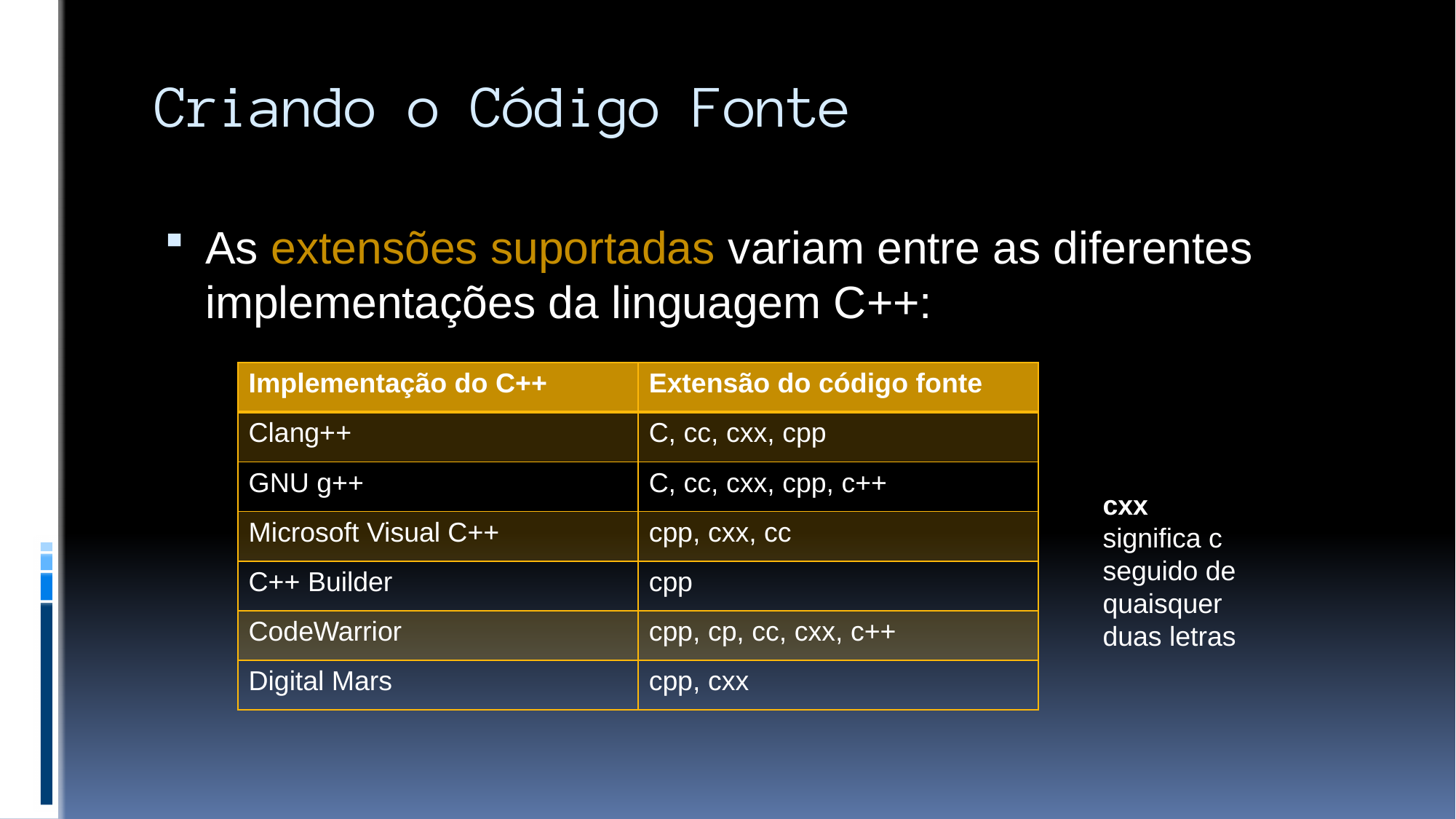

# Criando o Código Fonte
As extensões suportadas variam entre as diferentes implementações da linguagem C++:
| Implementação do C++ | Extensão do código fonte |
| --- | --- |
| Clang++ | C, cc, cxx, cpp |
| GNU g++ | C, cc, cxx, cpp, c++ |
| Microsoft Visual C++ | cpp, cxx, cc |
| C++ Builder | cpp |
| CodeWarrior | cpp, cp, cc, cxx, c++ |
| Digital Mars | cpp, cxx |
cxx significa c seguido de quaisquer duas letras